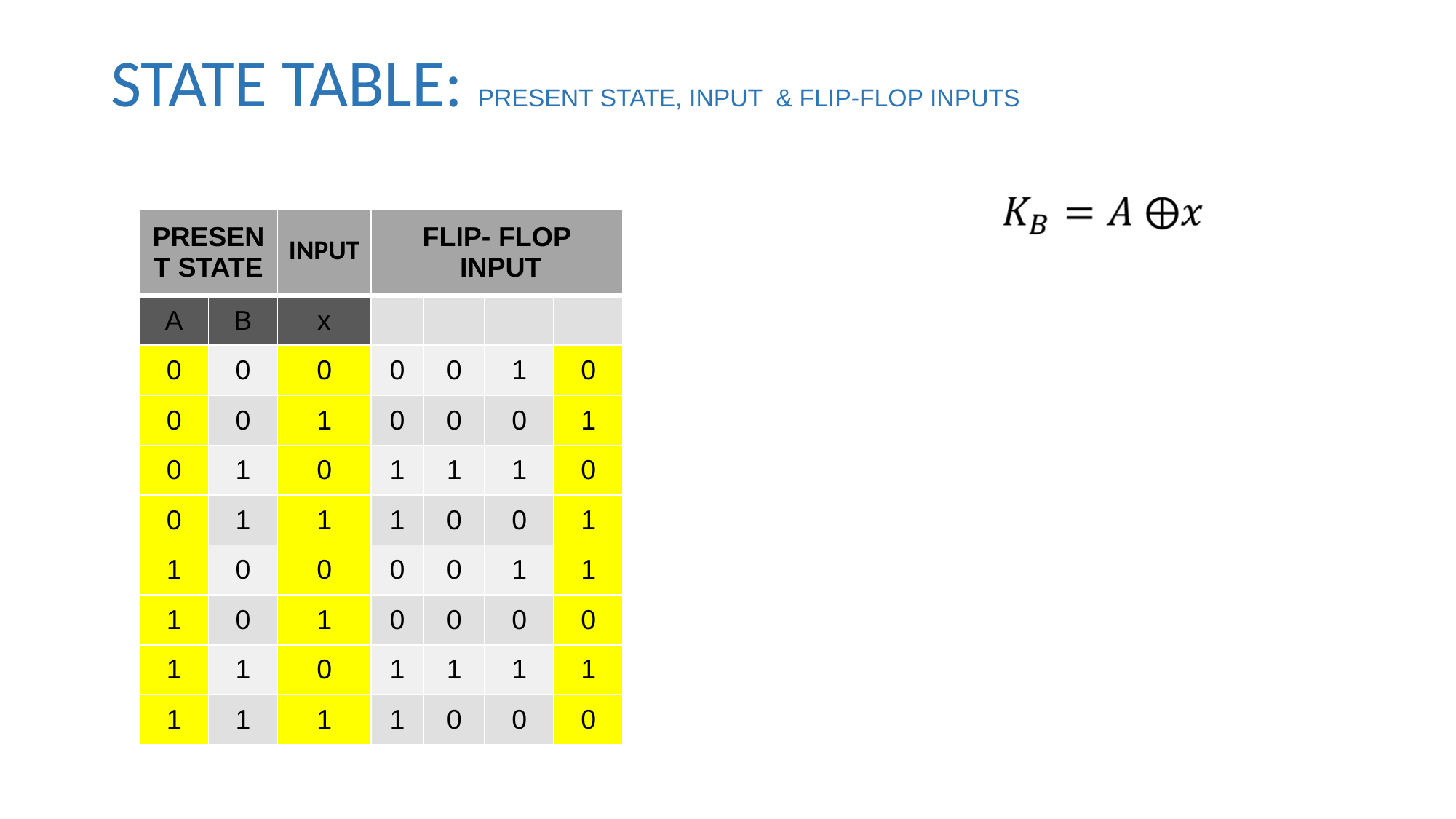

# STATE TABLE: PRESENT STATE, INPUT  & FLIP-FLOP INPUTS

| PRESENT STATE |  | INPUT | FLIP- FLOP INPUT |  |  |  |
| --- | --- | --- | --- | --- | --- | --- |
| A | B | x |  |  |  |  |
| 0 | 0 | 0 | 0 | 0 | 1 | 0 |
| 0 | 0 | 1 | 0 | 0 | 0 | 1 |
| 0 | 1 | 0 | 1 | 1 | 1 | 0 |
| 0 | 1 | 1 | 1 | 0 | 0 | 1 |
| 1 | 0 | 0 | 0 | 0 | 1 | 1 |
| 1 | 0 | 1 | 0 | 0 | 0 | 0 |
| 1 | 1 | 0 | 1 | 1 | 1 | 1 |
| 1 | 1 | 1 | 1 | 0 | 0 | 0 |